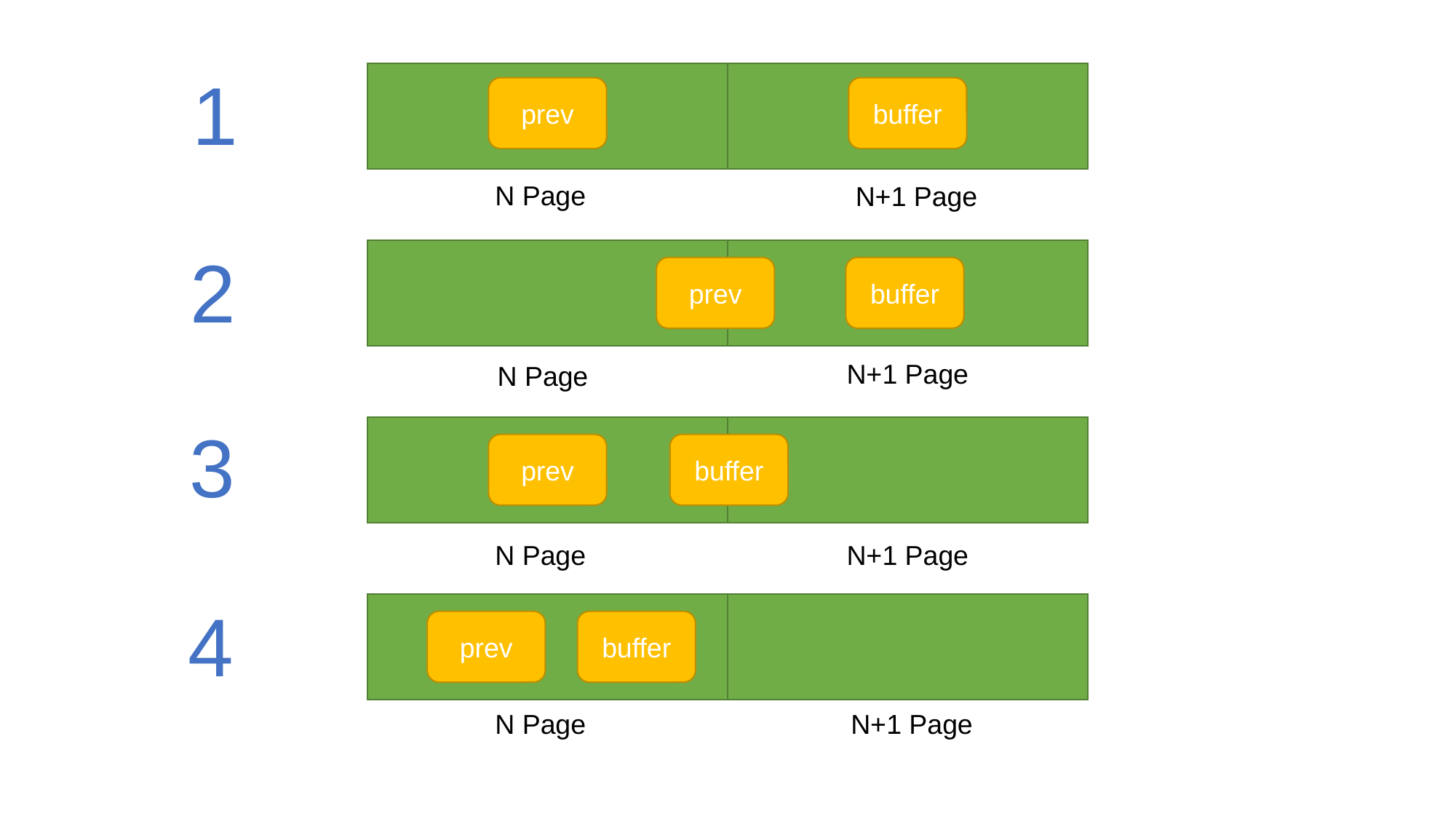

1

buffer
prev
N Page
N+1 Page
2

prev
buffer
N+1 Page
N Page
3

prev
buffer
N Page
N+1 Page
4

prev
buffer
N+1 Page
N Page